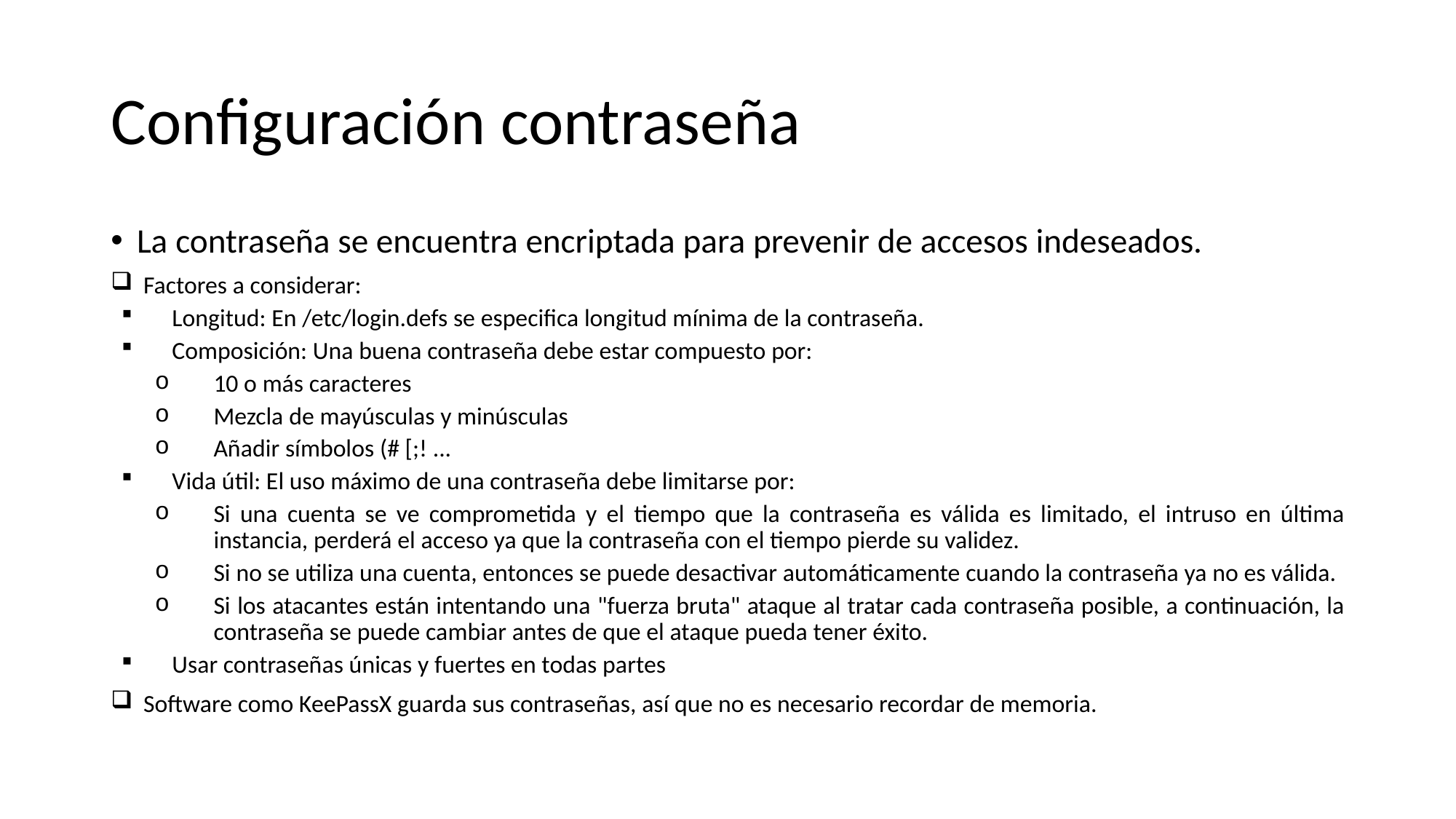

# Configuración contraseña
La contraseña se encuentra encriptada para prevenir de accesos indeseados.
Factores a considerar:
Longitud: En /etc/login.defs se especifica longitud mínima de la contraseña.
Composición: Una buena contraseña debe estar compuesto por:
10 o más caracteres
Mezcla de mayúsculas y minúsculas
Añadir símbolos (# [;! ...
Vida útil: El uso máximo de una contraseña debe limitarse por:
Si una cuenta se ve comprometida y el tiempo que la contraseña es válida es limitado, el intruso en última instancia, perderá el acceso ya que la contraseña con el tiempo pierde su validez.
Si no se utiliza una cuenta, entonces se puede desactivar automáticamente cuando la contraseña ya no es válida.
Si los atacantes están intentando una "fuerza bruta" ataque al tratar cada contraseña posible, a continuación, la contraseña se puede cambiar antes de que el ataque pueda tener éxito.
Usar contraseñas únicas y fuertes en todas partes
Software como KeePassX guarda sus contraseñas, así que no es necesario recordar de memoria.